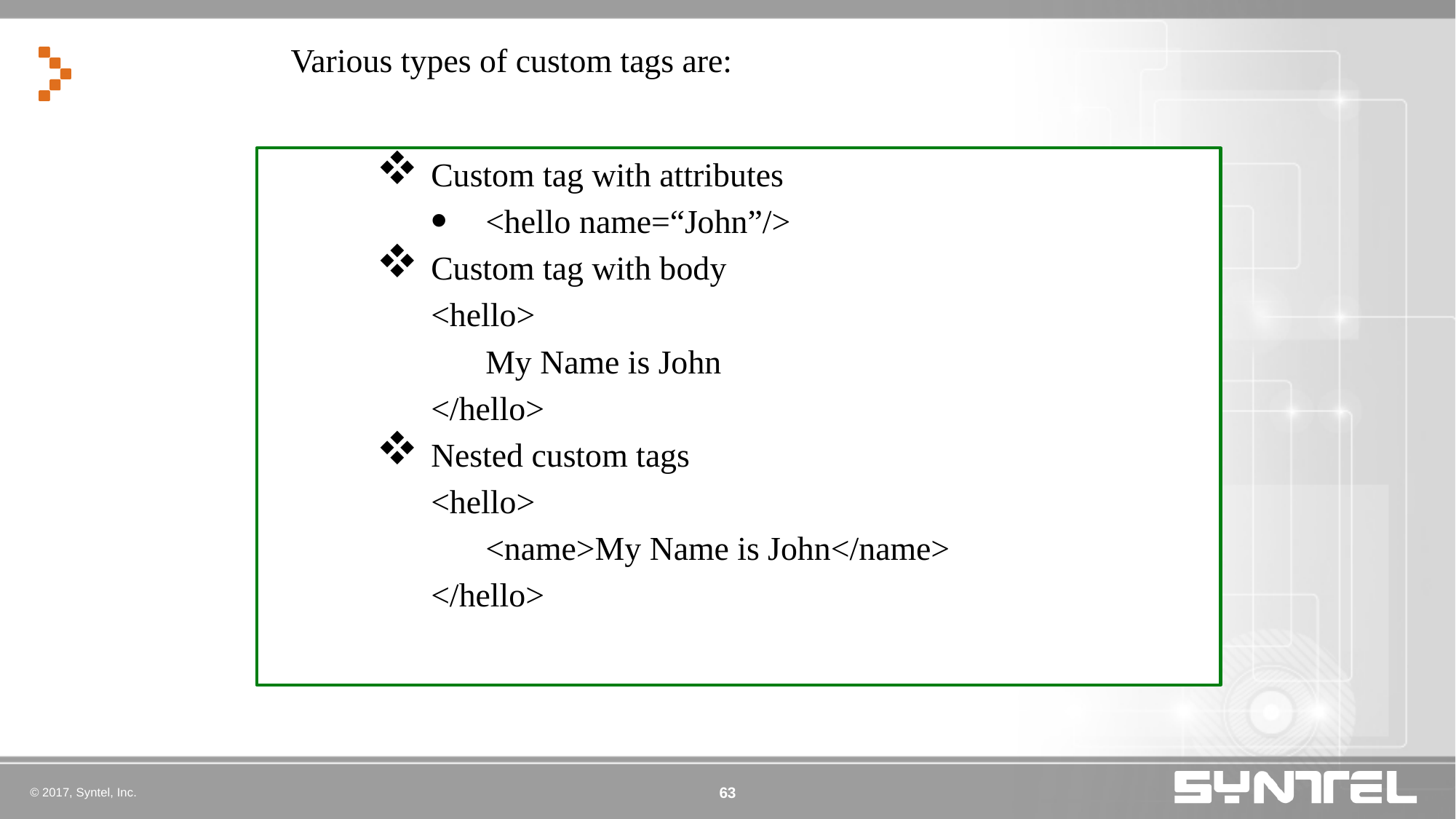

# Various types of custom tags are:
Custom tag with attributes
<hello name=“John”/>
Custom tag with body
<hello>
My Name is John
</hello>
Nested custom tags
<hello>
<name>My Name is John</name>
</hello>